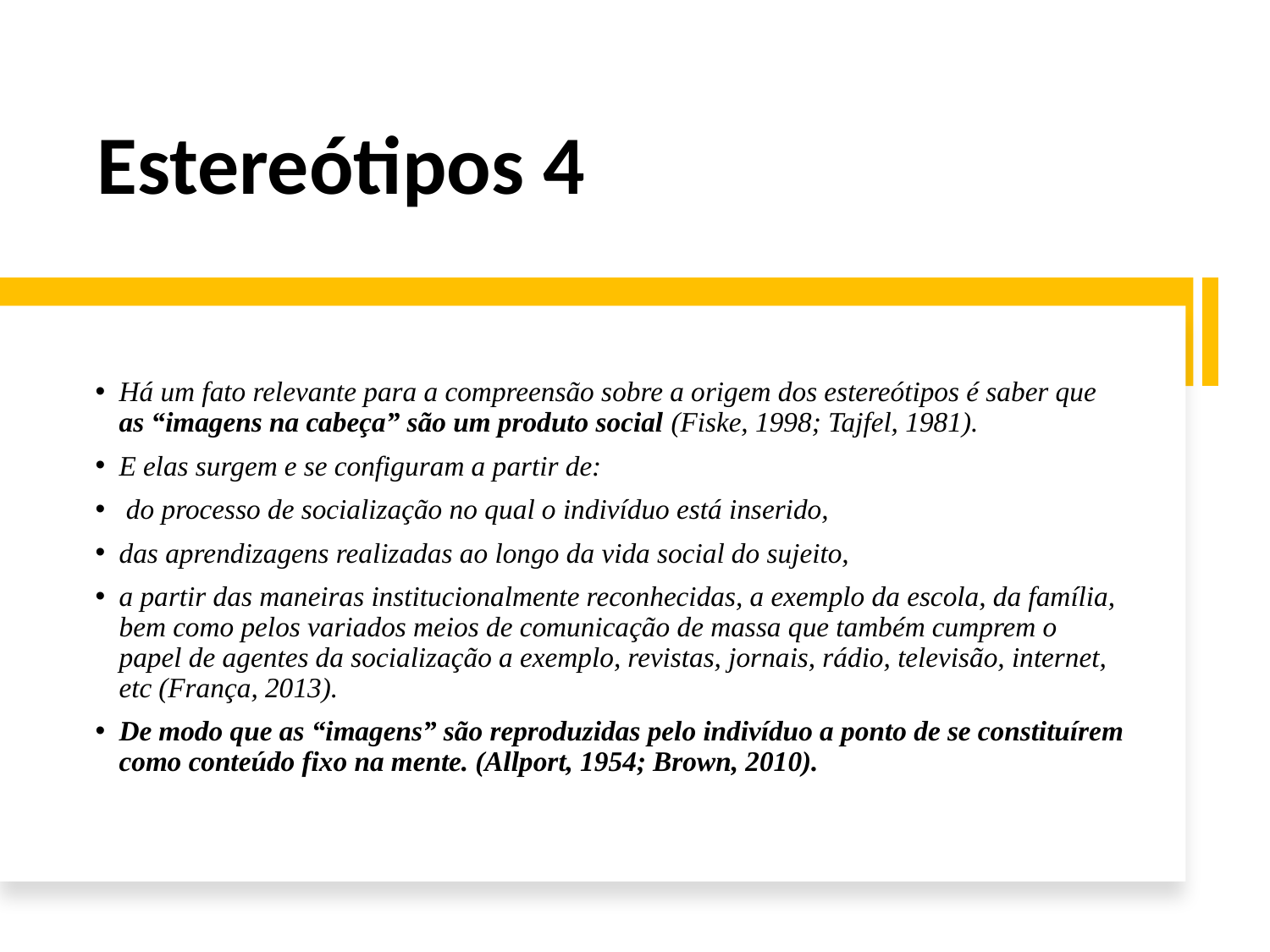

# Estereótipos 4

Há um fato relevante para a compreensão sobre a origem dos estereótipos é saber que as “imagens na cabeça” são um produto social (Fiske, 1998; Tajfel, 1981).
E elas surgem e se configuram a partir de:
 do processo de socialização no qual o indivíduo está inserido,
das aprendizagens realizadas ao longo da vida social do sujeito,
a partir das maneiras institucionalmente reconhecidas, a exemplo da escola, da família, bem como pelos variados meios de comunicação de massa que também cumprem o papel de agentes da socialização a exemplo, revistas, jornais, rádio, televisão, internet, etc (França, 2013).
De modo que as “imagens” são reproduzidas pelo indivíduo a ponto de se constituírem como conteúdo fixo na mente. (Allport, 1954; Brown, 2010).